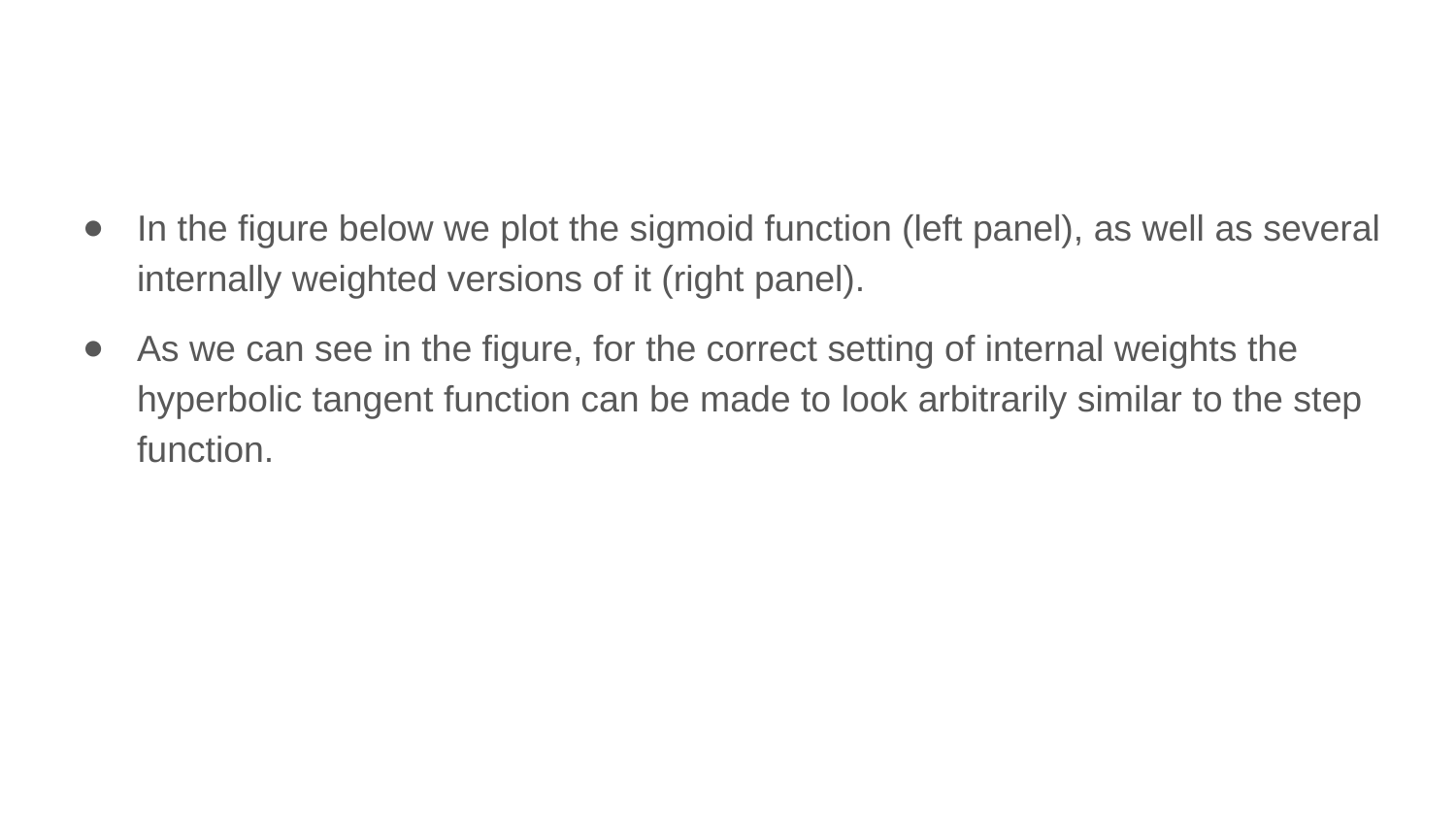

In the figure below we plot the sigmoid function (left panel), as well as several internally weighted versions of it (right panel).
As we can see in the figure, for the correct setting of internal weights the hyperbolic tangent function can be made to look arbitrarily similar to the step function.